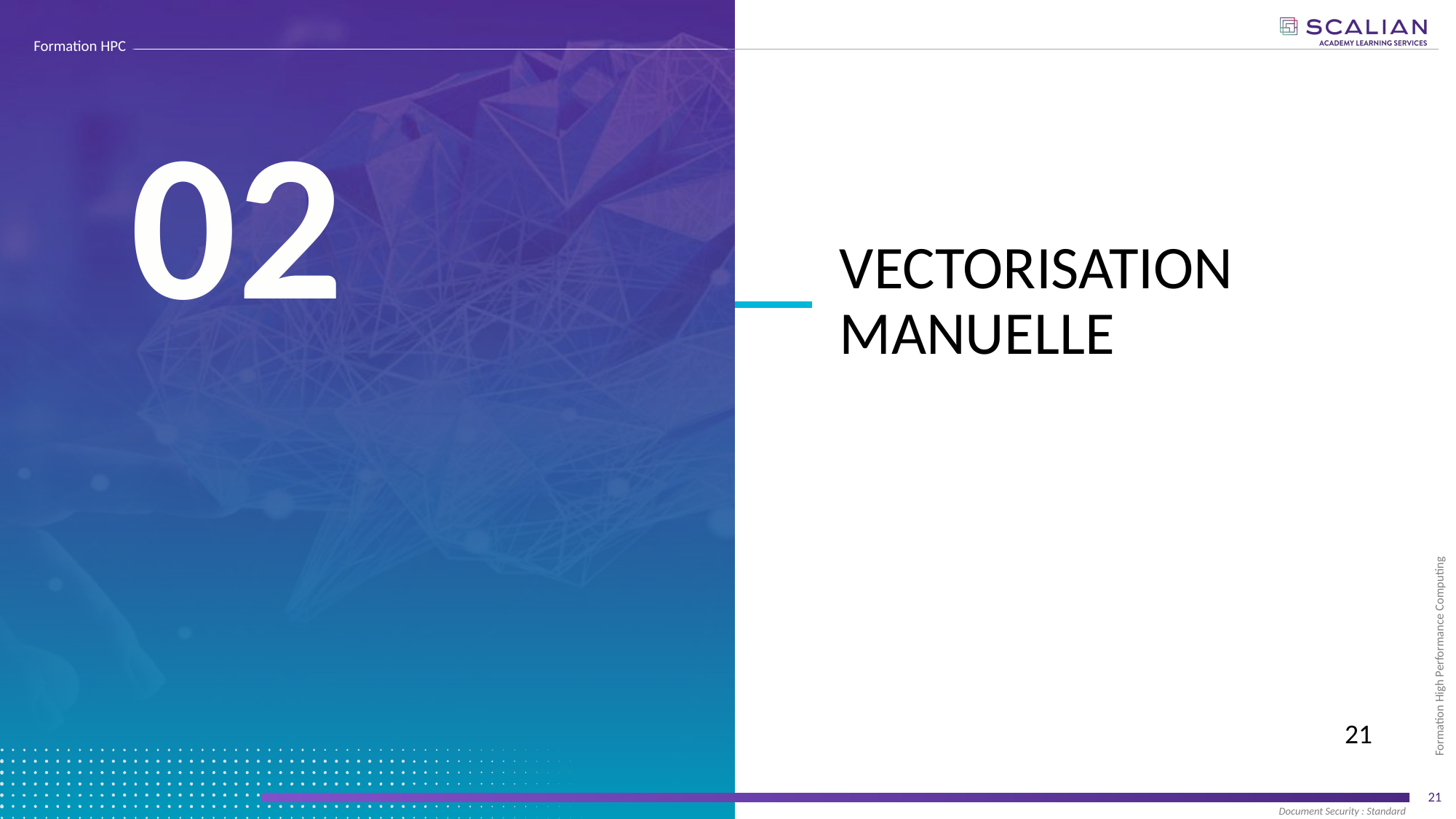

02
VECTORISATION MANUELLE
# Vectorisation automatique
21